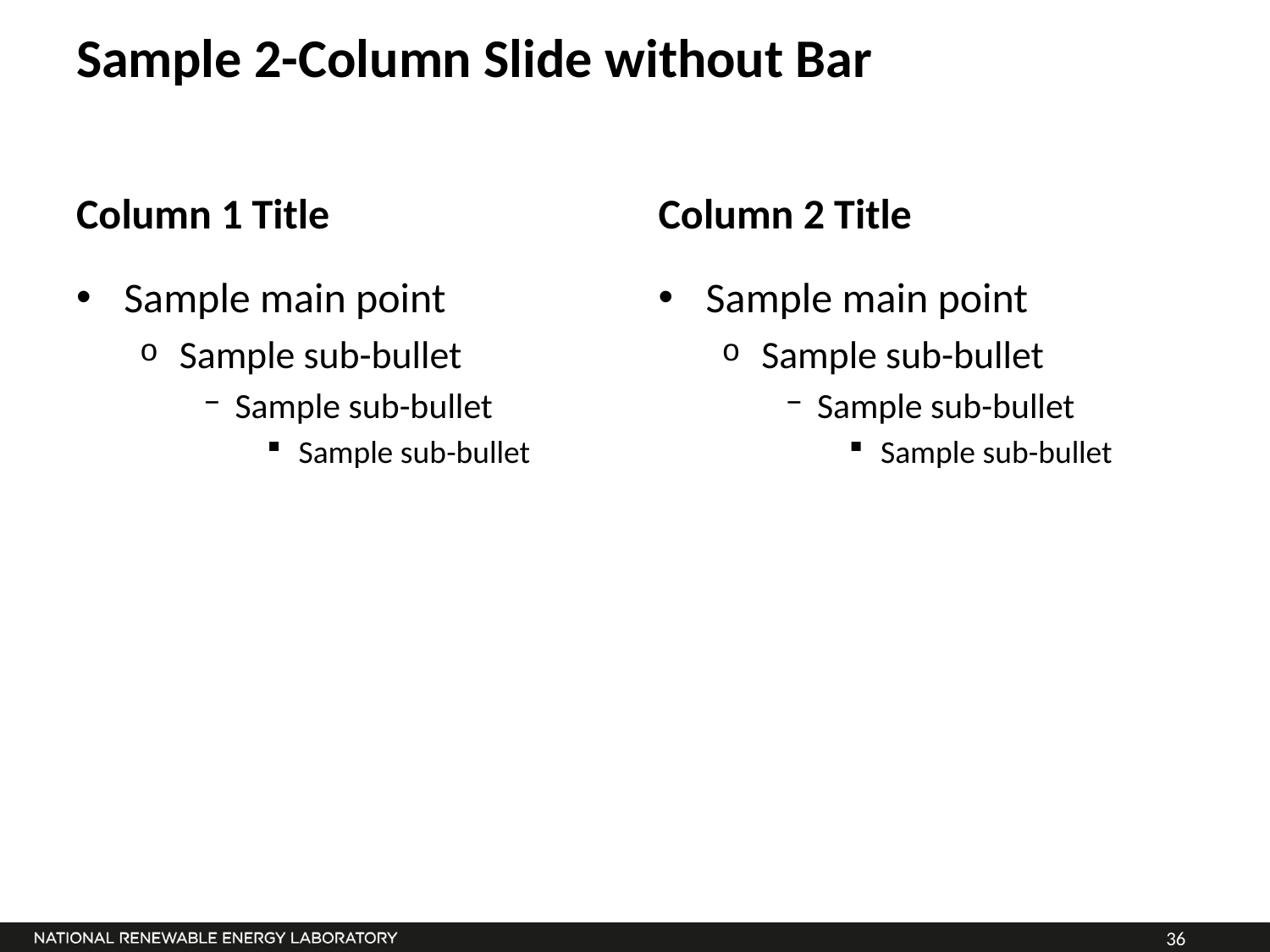

# Sample 2-Column Slide without Bar
Column 1 Title
Column 2 Title
Sample main point
Sample sub-bullet
Sample sub-bullet
Sample sub-bullet

Sample main point
Sample sub-bullet
Sample sub-bullet
Sample sub-bullet